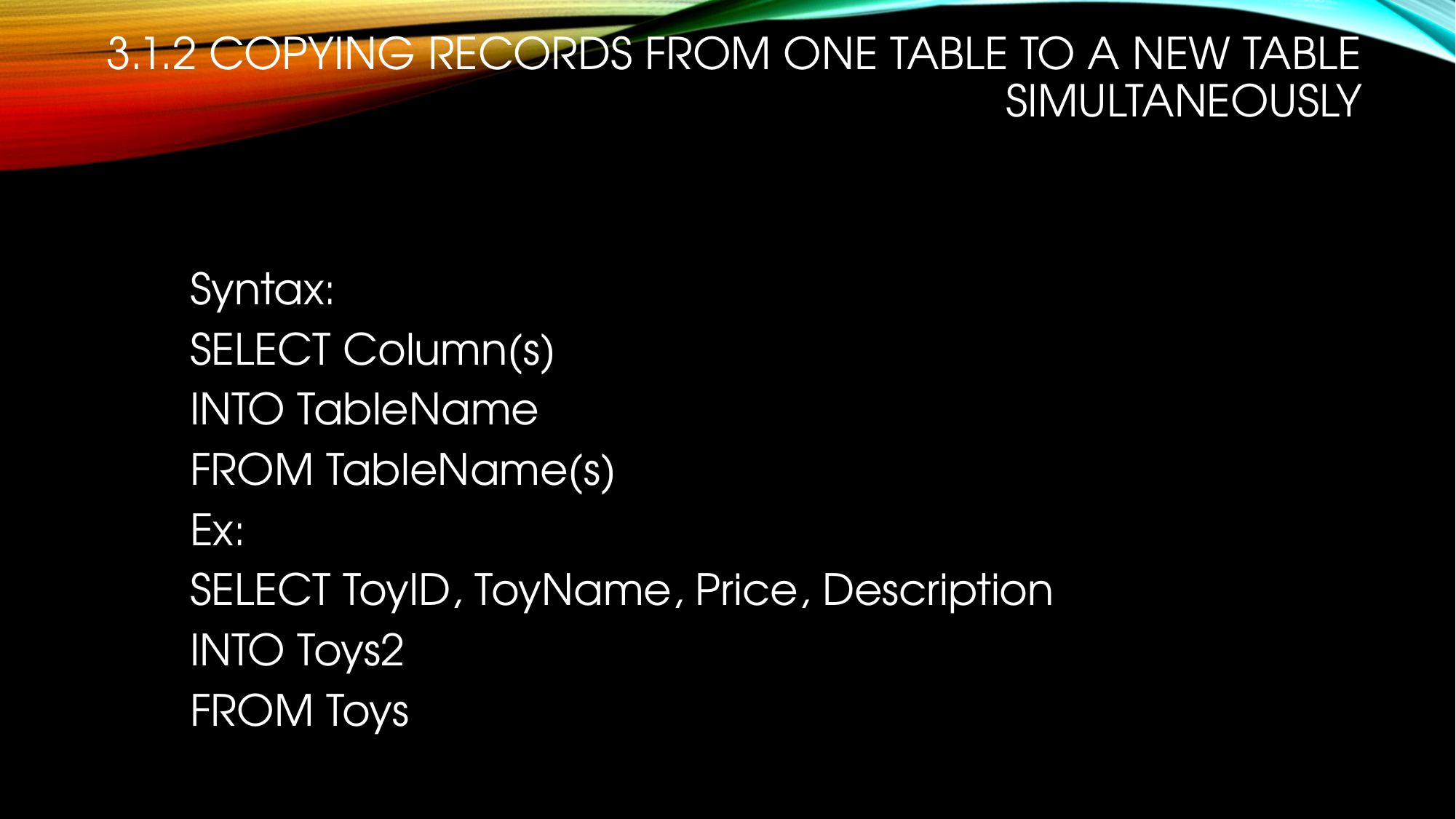

# 3.1.2 Copying Records from One Table to a New Table Simultaneously
	Syntax:
		SELECT Column(s)
		INTO TableName
		FROM TableName(s)
	Ex:
		SELECT ToyID, ToyName, Price, Description
		INTO Toys2
		FROM Toys